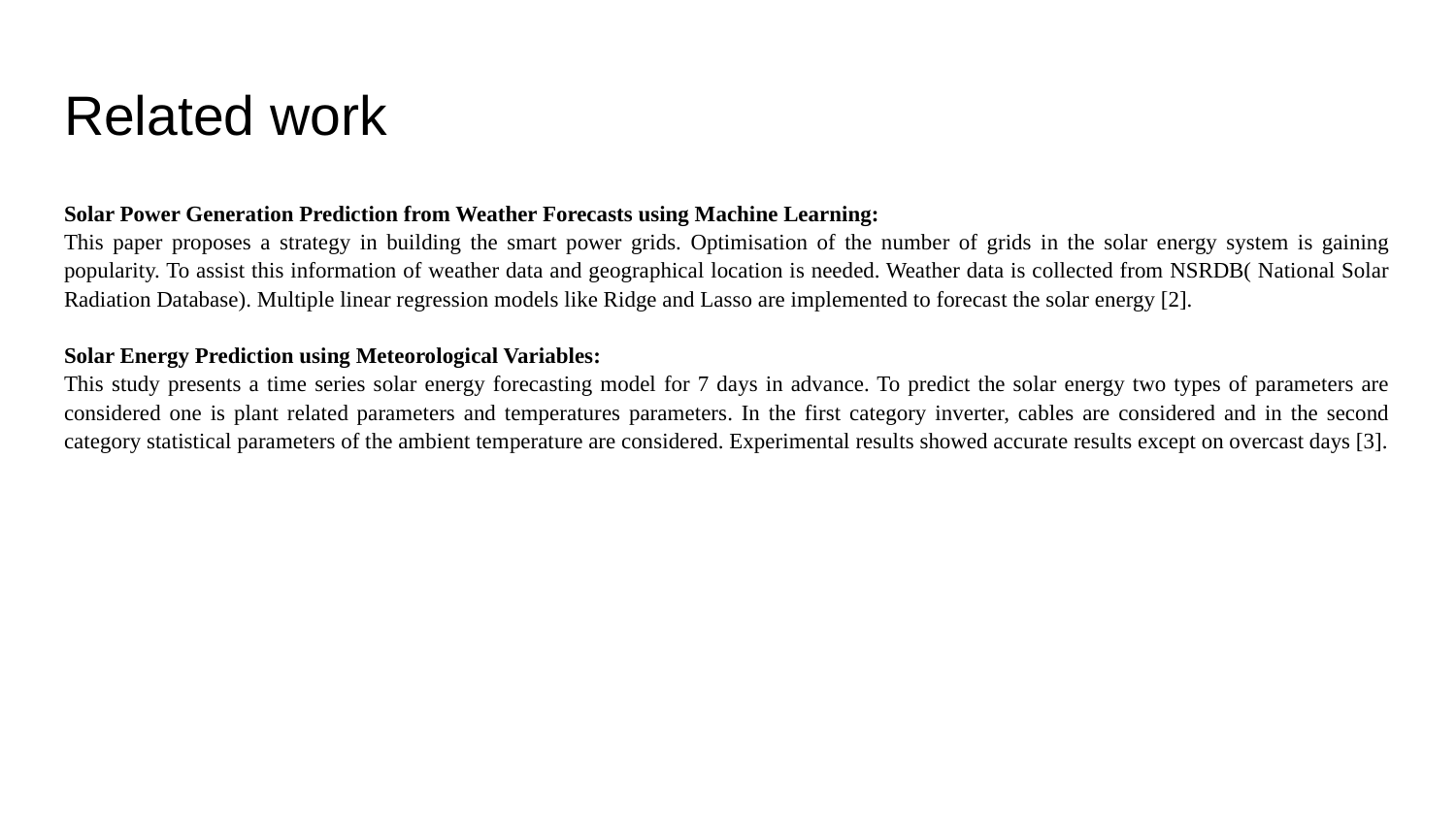

# Related work
Solar Power Generation Prediction from Weather Forecasts using Machine Learning:
This paper proposes a strategy in building the smart power grids. Optimisation of the number of grids in the solar energy system is gaining popularity. To assist this information of weather data and geographical location is needed. Weather data is collected from NSRDB( National Solar Radiation Database). Multiple linear regression models like Ridge and Lasso are implemented to forecast the solar energy [2].

Solar Energy Prediction using Meteorological Variables:
This study presents a time series solar energy forecasting model for 7 days in advance. To predict the solar energy two types of parameters are considered one is plant related parameters and temperatures parameters. In the first category inverter, cables are considered and in the second category statistical parameters of the ambient temperature are considered. Experimental results showed accurate results except on overcast days [3].